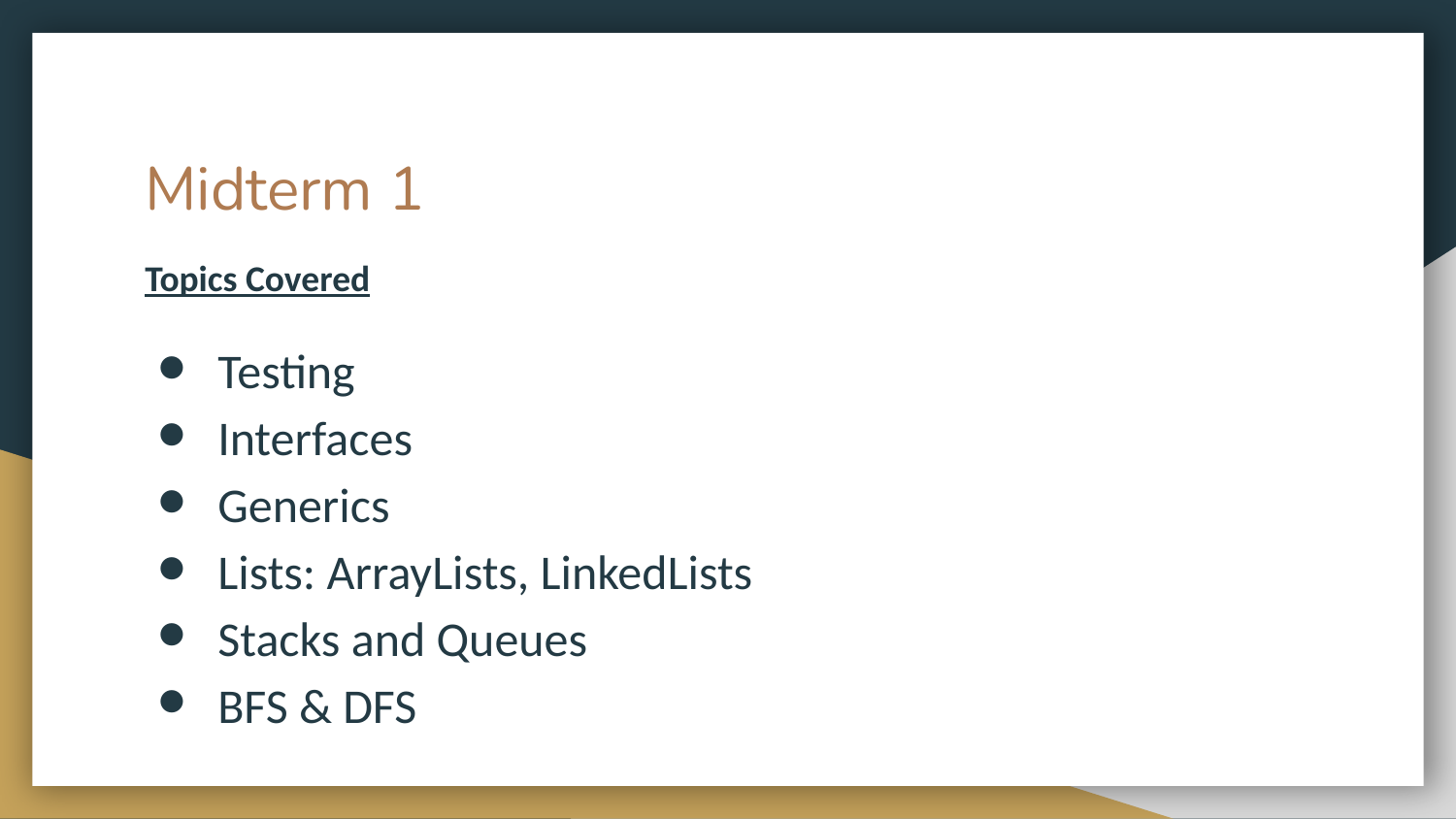

# Midterm 1
Topics Covered
Testing
Interfaces
Generics
Lists: ArrayLists, LinkedLists
Stacks and Queues
BFS & DFS